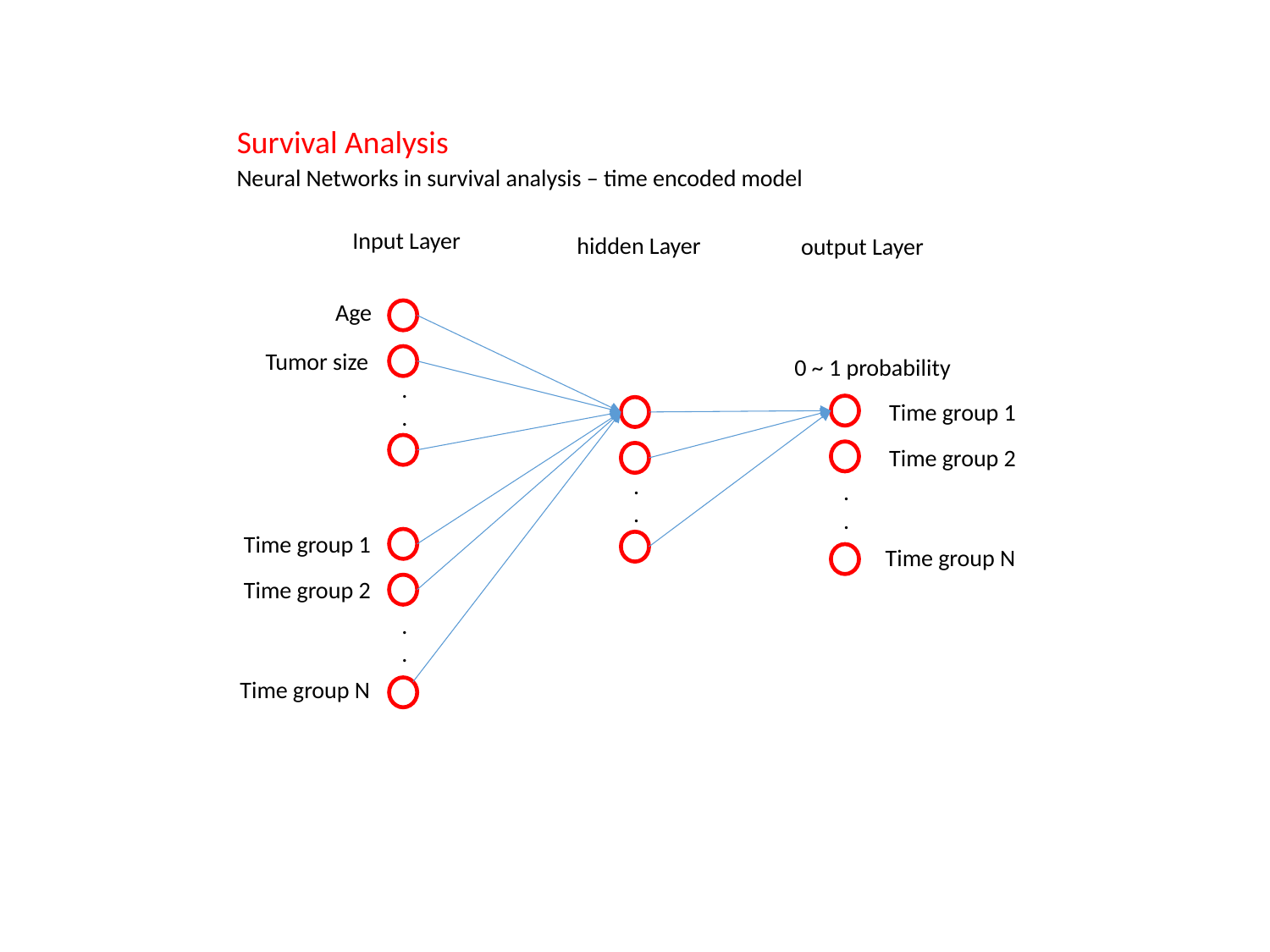

# Survival Analysis
Neural Networks in survival analysis – time encoded model
Input Layer
hidden Layer
output Layer
Age

Tumor size
0 ~ 1 probability

.
.
Time group 1

Time group 2

.
.
.
.
Time group 1

Time group N

Time group 2

.
.
Time group N